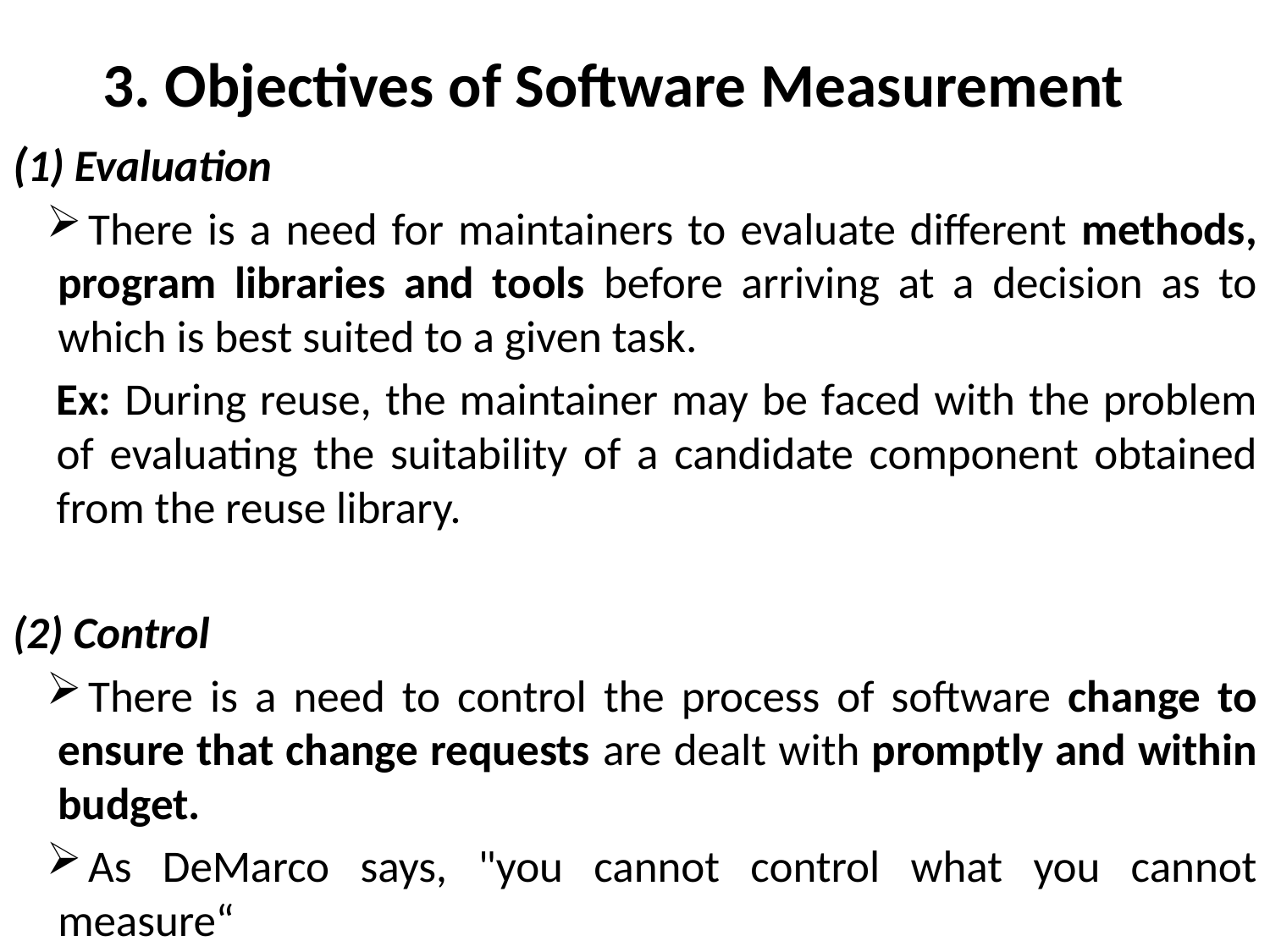

# 3. Objectives of Software Measurement
(1) Evaluation
There is a need for maintainers to evaluate different methods, program libraries and tools before arriving at a decision as to which is best suited to a given task.
	Ex: During reuse, the maintainer may be faced with the problem of evaluating the suitability of a candidate component obtained from the reuse library.

(2) Control
There is a need to control the process of software change to ensure that change requests are dealt with promptly and within budget.
As DeMarco says, "you cannot control what you cannot measure“